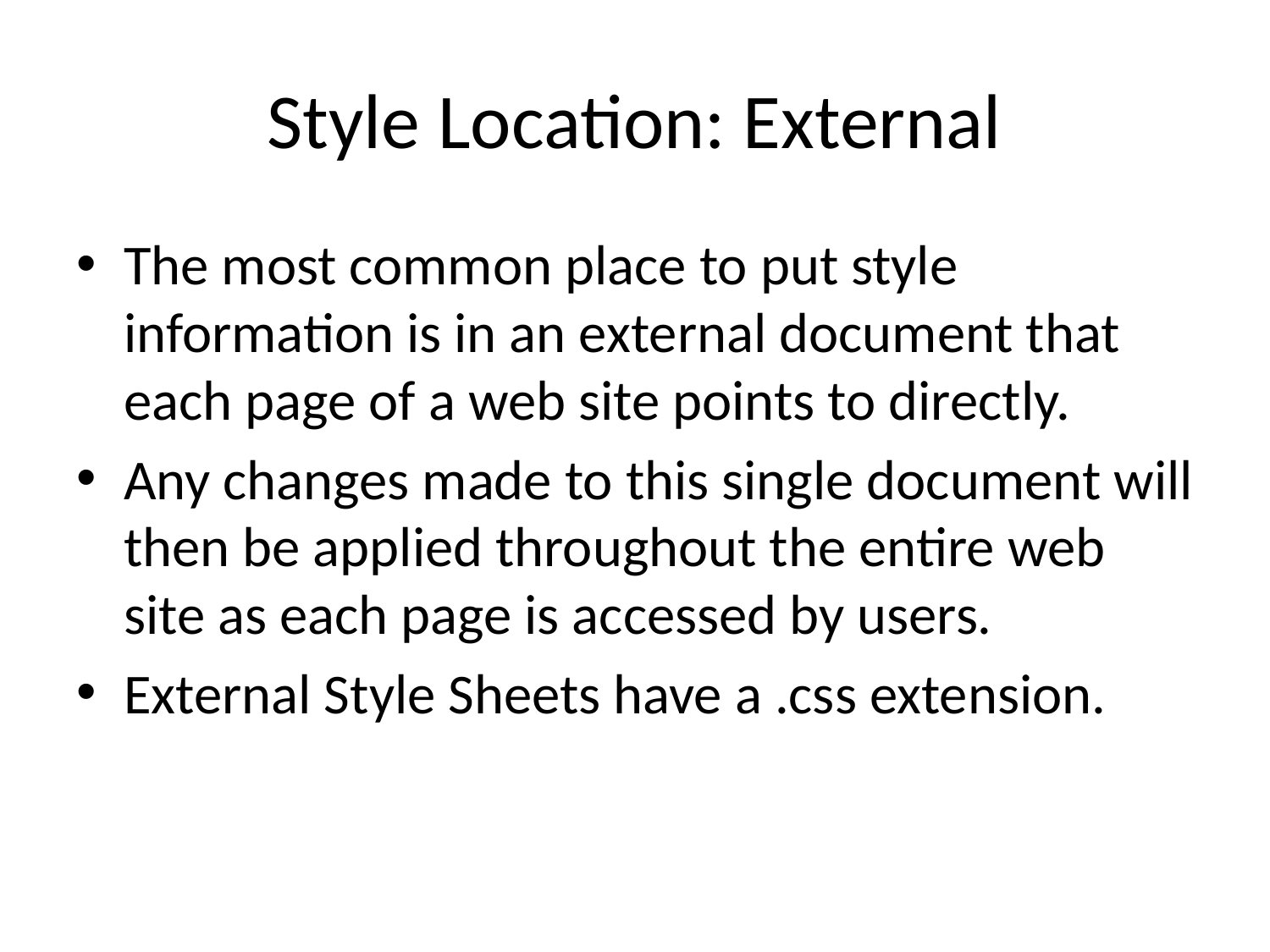

# Style Location: External
The most common place to put style information is in an external document that each page of a web site points to directly.
Any changes made to this single document will then be applied throughout the entire web site as each page is accessed by users.
External Style Sheets have a .css extension.